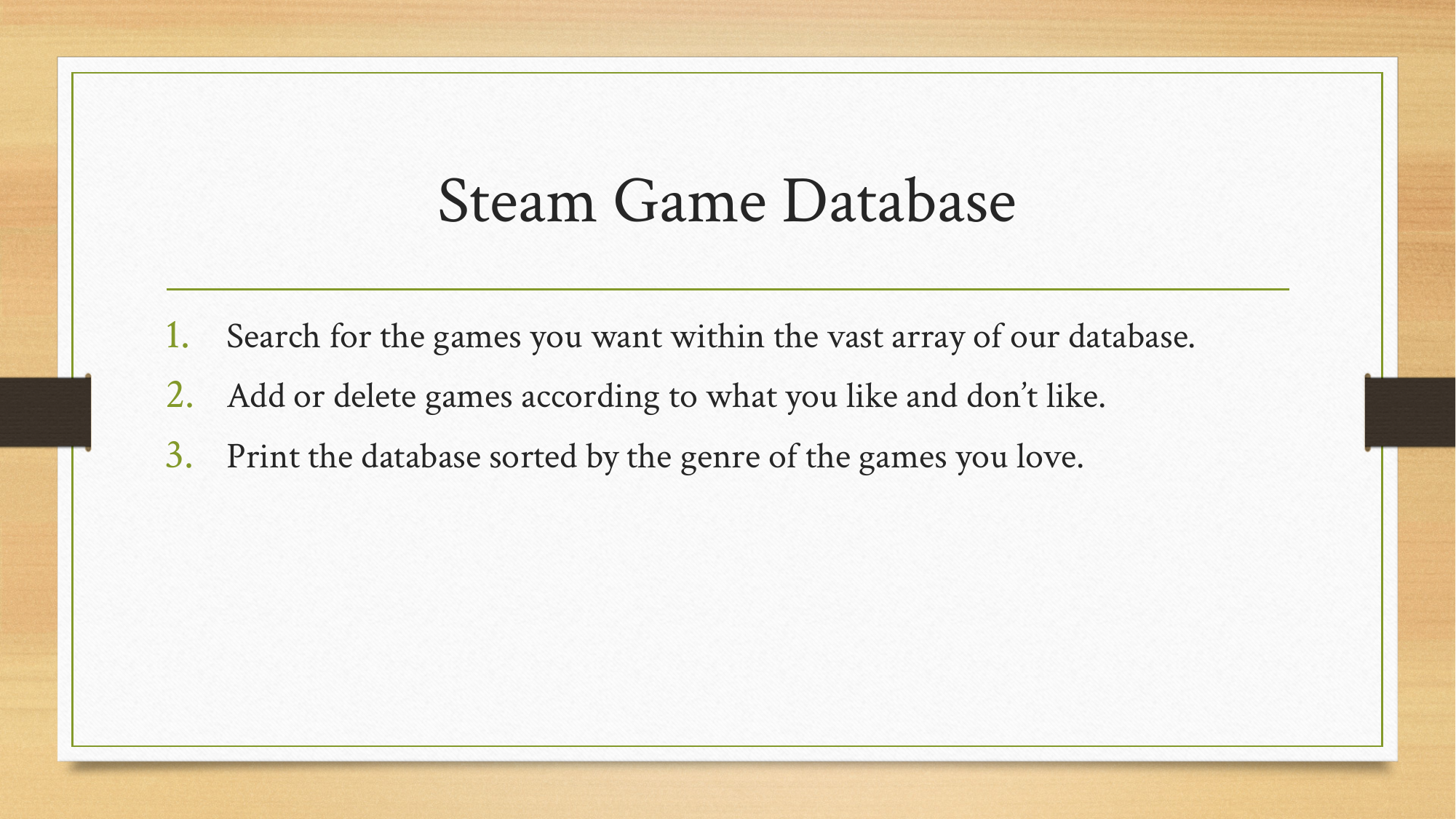

# Steam Game Database
Search for the games you want within the vast array of our database.
Add or delete games according to what you like and don’t like.
Print the database sorted by the genre of the games you love.